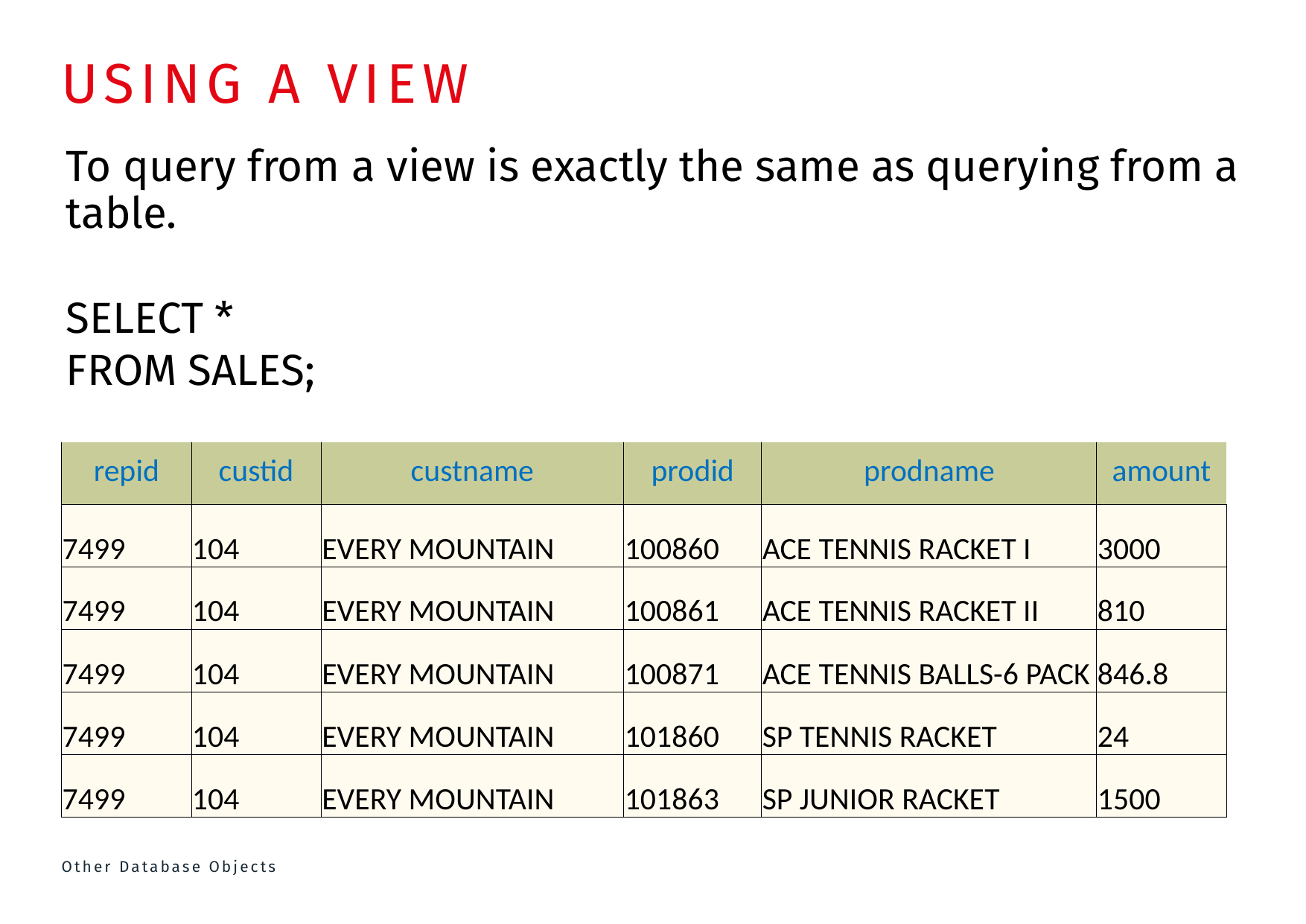

# Using a view
To query from a view is exactly the same as querying from a table.

SELECT *
FROM SALES;
| repid | custid | custname | prodid | prodname | amount |
| --- | --- | --- | --- | --- | --- |
| 7499 | 104 | EVERY MOUNTAIN | 100860 | ACE TENNIS RACKET I | 3000 |
| 7499 | 104 | EVERY MOUNTAIN | 100861 | ACE TENNIS RACKET II | 810 |
| 7499 | 104 | EVERY MOUNTAIN | 100871 | ACE TENNIS BALLS-6 PACK | 846.8 |
| 7499 | 104 | EVERY MOUNTAIN | 101860 | SP TENNIS RACKET | 24 |
| 7499 | 104 | EVERY MOUNTAIN | 101863 | SP JUNIOR RACKET | 1500 |
Other Database Objects